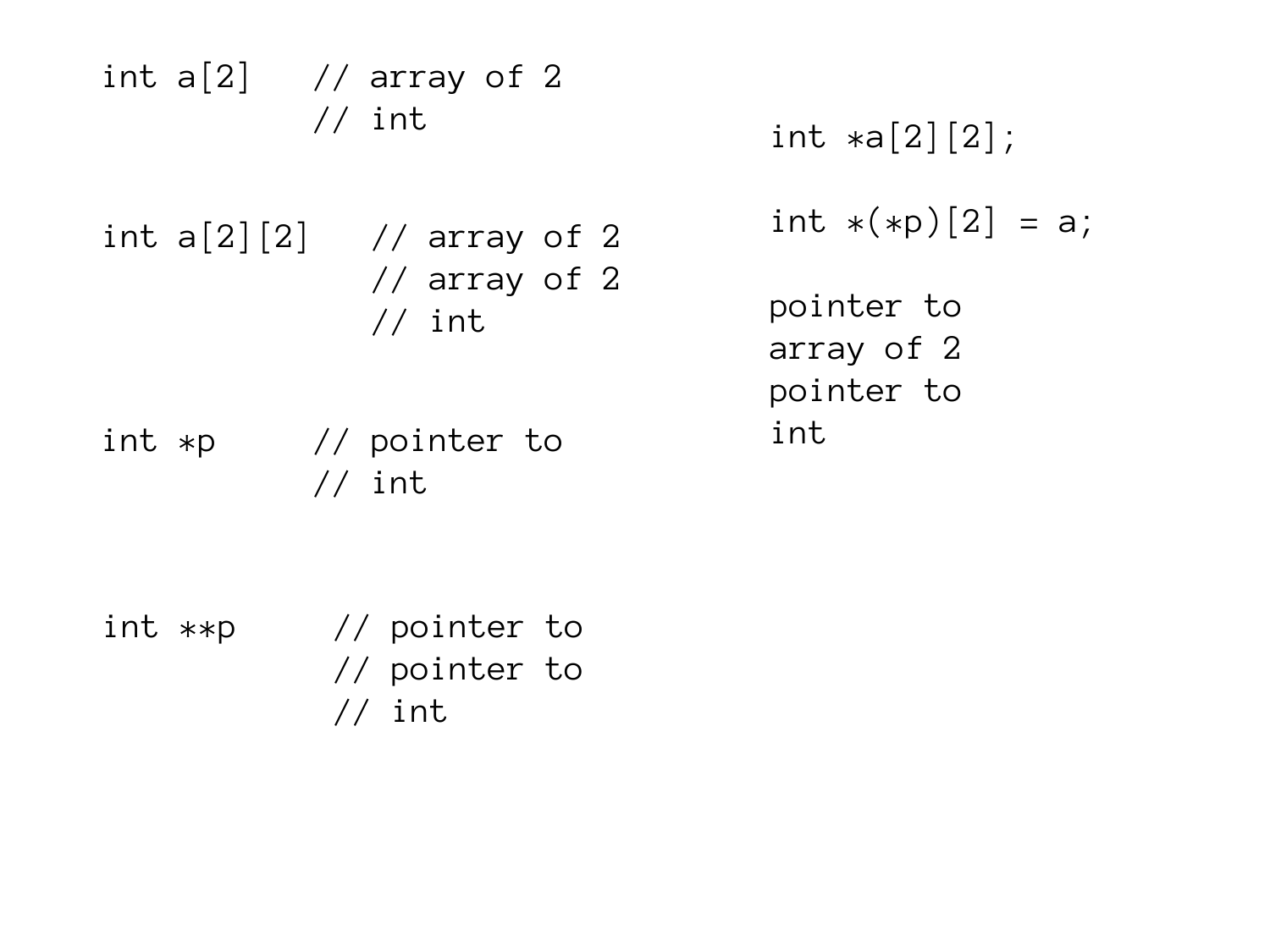

int a[2]   // array of 2
           // int
int *a[2][2];

int *(*p)[2] = a;

pointer to
array of 2
pointer to
int
int a[2][2]   // array of 2
              // array of 2
              // int
int *p     // pointer to
           // int
int **p     // pointer to
            // pointer to
            // int